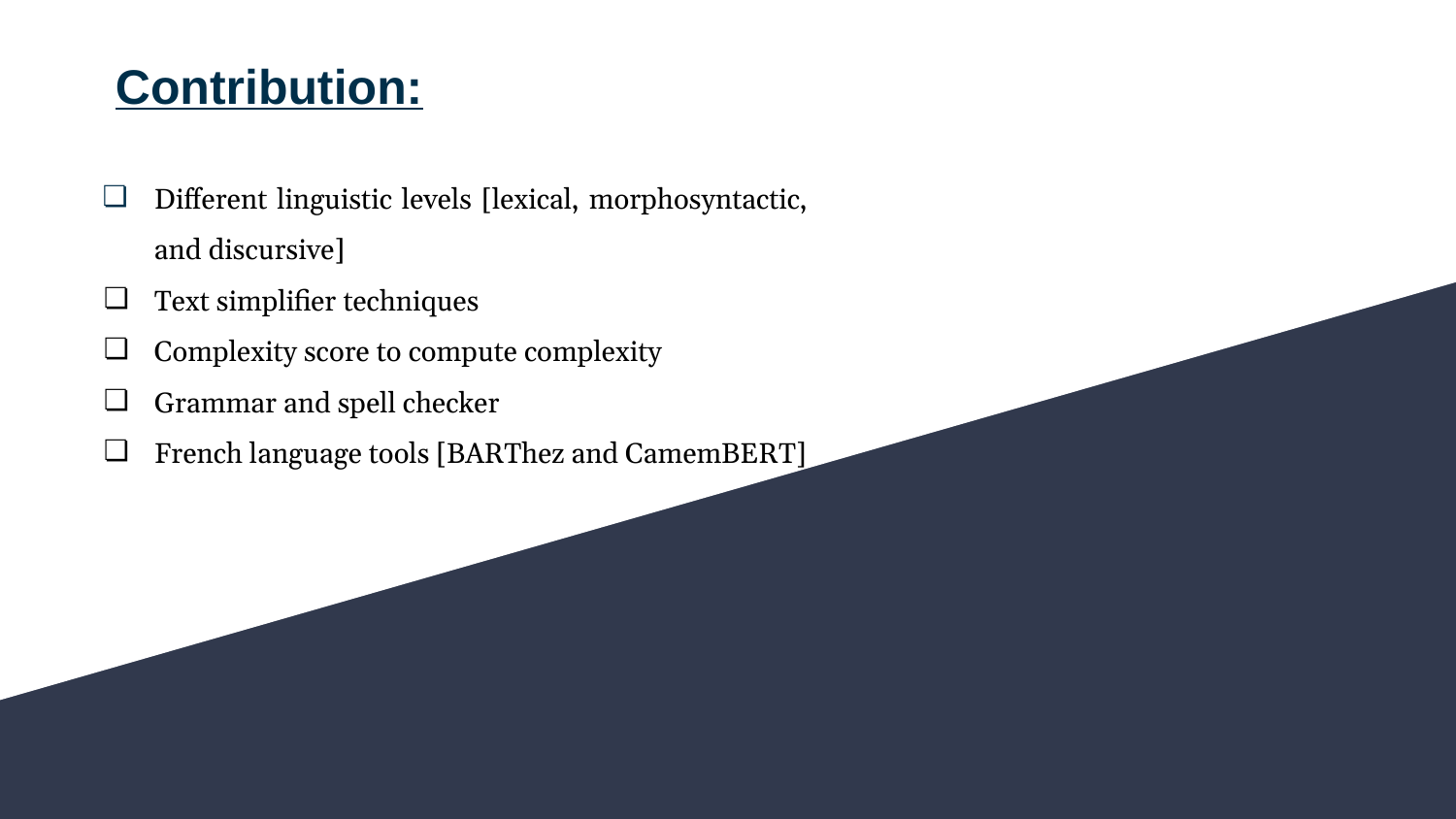

Contribution:
Different linguistic levels [lexical, morphosyntactic, and discursive]
Text simplifier techniques
Complexity score to compute complexity
Grammar and spell checker
French language tools [BARThez and CamemBERT]